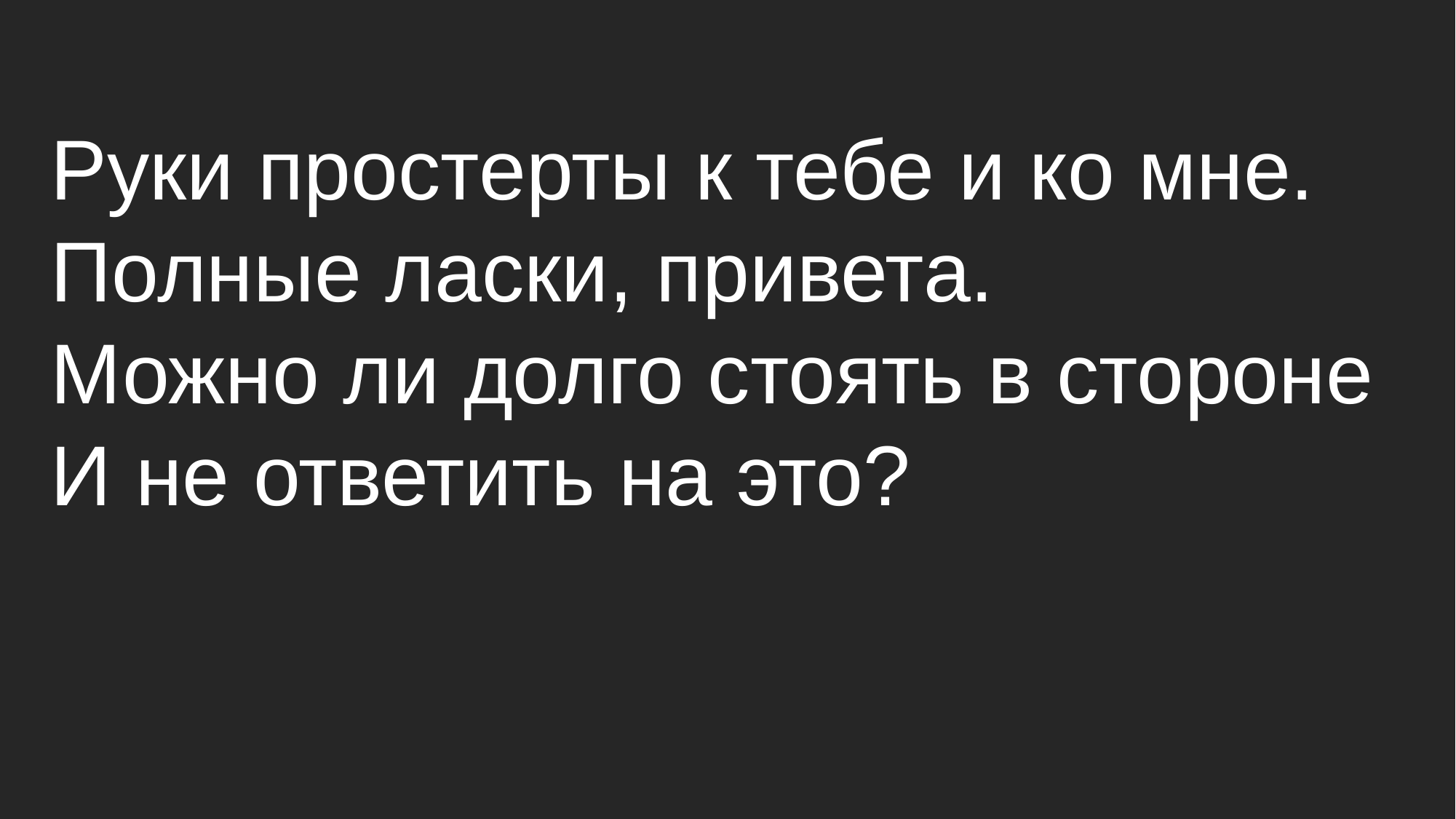

Руки простерты к тебе и ко мне.
Полные ласки, привета.
Можно ли долго стоять в стороне
И не ответить на это?